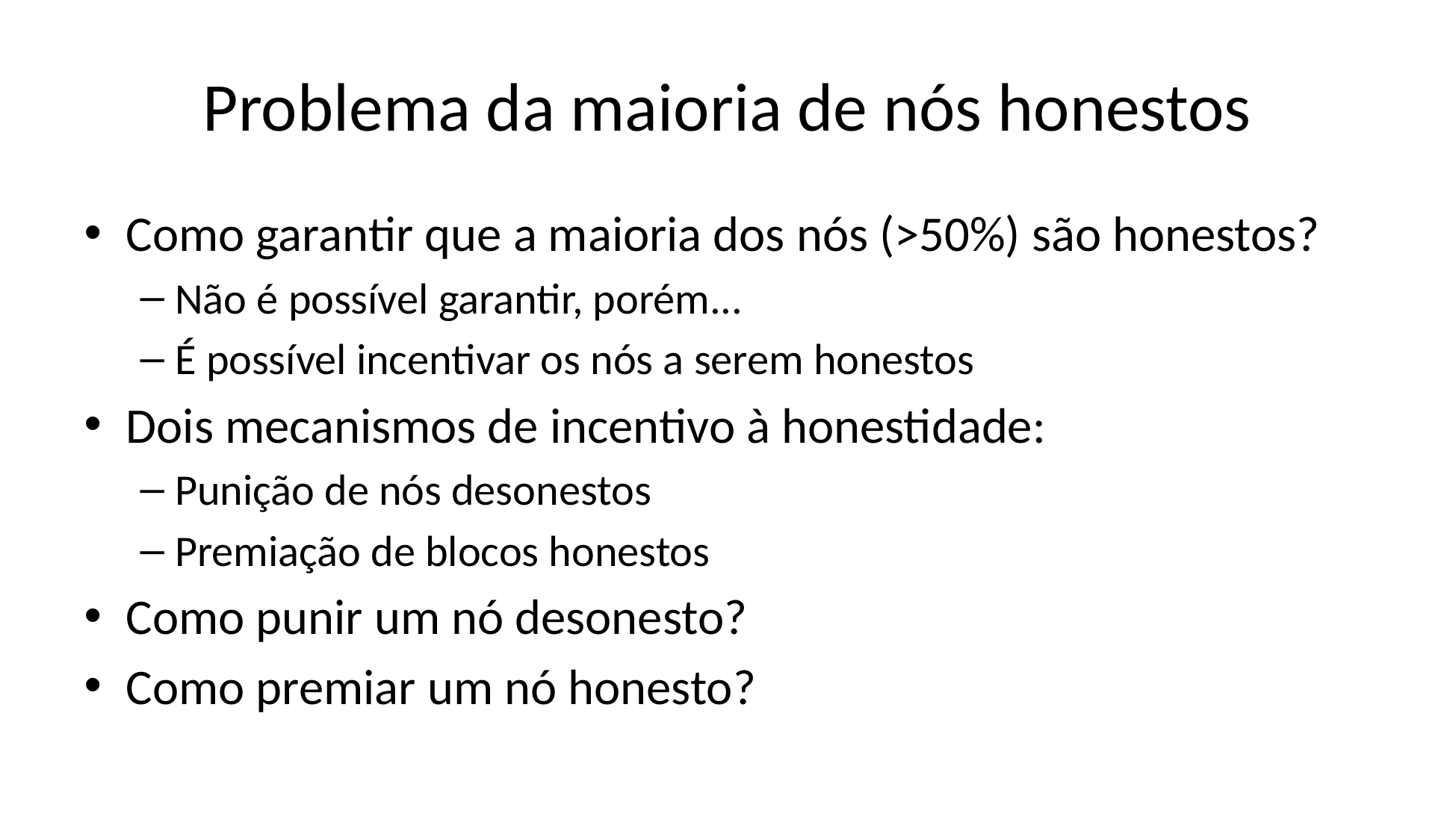

# Problema da maioria de nós honestos
Como garantir que a maioria dos nós (>50%) são honestos?
Não é possível garantir, porém...
É possível incentivar os nós a serem honestos
Dois mecanismos de incentivo à honestidade:
Punição de nós desonestos
Premiação de blocos honestos
Como punir um nó desonesto?
Como premiar um nó honesto?